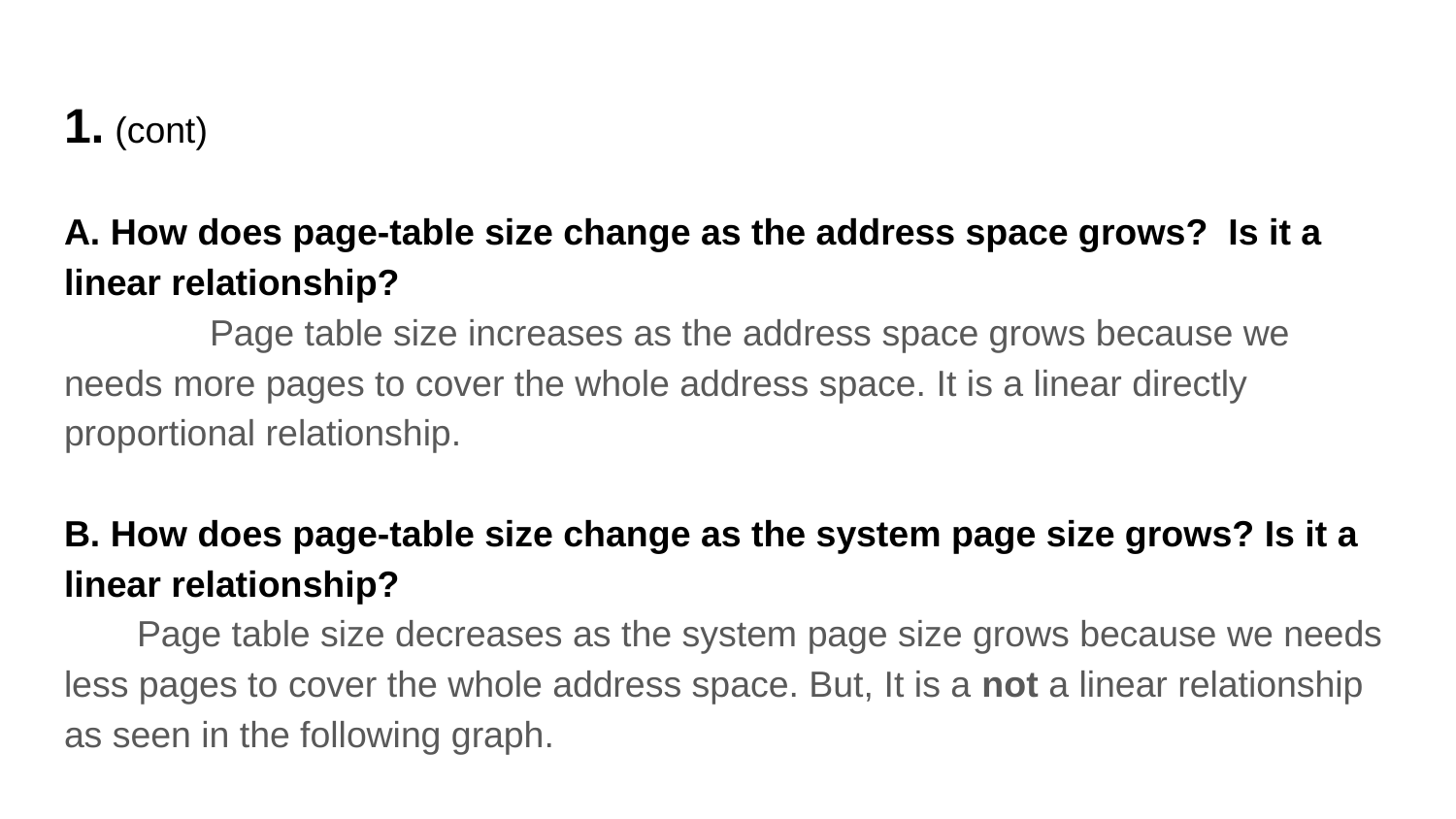

# 1. (cont)

A. How does page-table size change as the address space grows?  Is it a linear relationship?
	Page table size increases as the address space grows because we needs more pages to cover the whole address space. It is a linear directly proportional relationship.

B. How does page-table size change as the system page size grows? Is it a linear relationship?
Page table size decreases as the system page size grows because we needs less pages to cover the whole address space. But, It is a not a linear relationship as seen in the following graph.